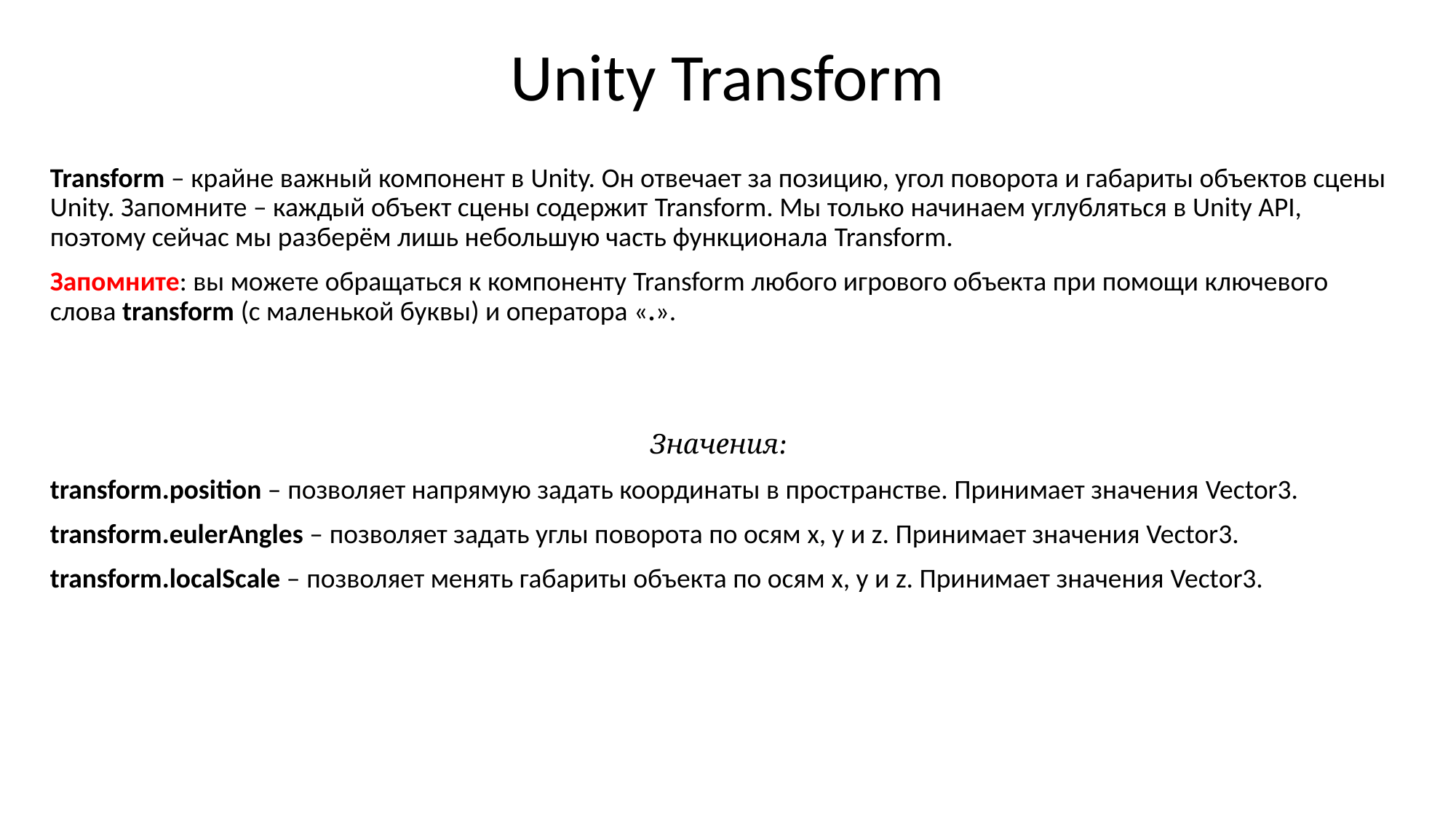

# Unity Transform
Transform – крайне важный компонент в Unity. Он отвечает за позицию, угол поворота и габариты объектов сцены Unity. Запомните – каждый объект сцены содержит Transform. Мы только начинаем углубляться в Unity API, поэтому сейчас мы разберём лишь небольшую часть функционала Transform.
Запомните: вы можете обращаться к компоненту Transform любого игрового объекта при помощи ключевого слова transform (с маленькой буквы) и оператора «.».

Значения:
transform.position – позволяет напрямую задать координаты в пространстве. Принимает значения Vector3.
transform.eulerAngles – позволяет задать углы поворота по осям x, y и z. Принимает значения Vector3.
transform.localScale – позволяет менять габариты объекта по осям x, y и z. Принимает значения Vector3.